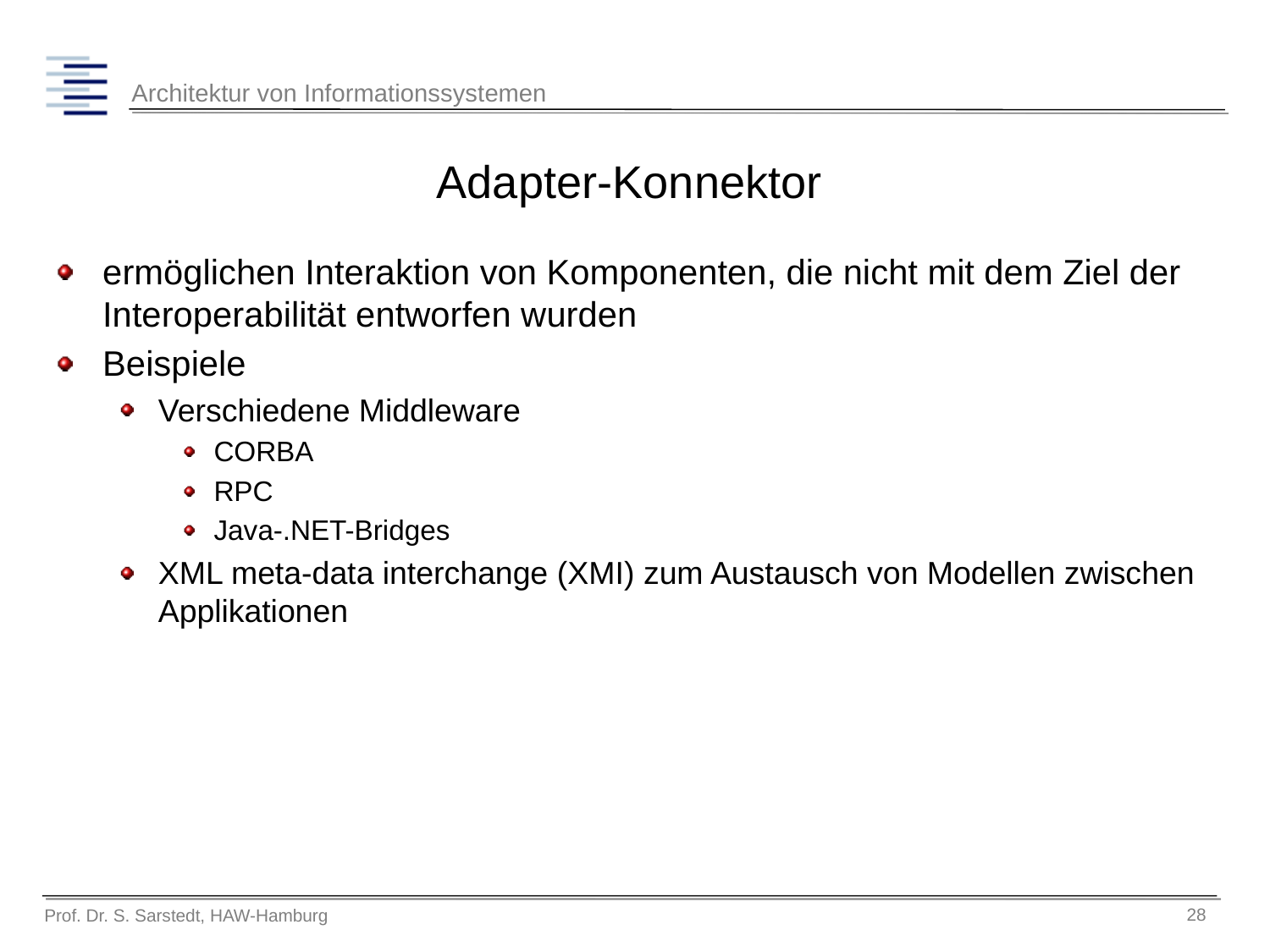

# Adapter-Konnektor
ermöglichen Interaktion von Komponenten, die nicht mit dem Ziel der Interoperabilität entworfen wurden
Beispiele
Verschiedene Middleware
CORBA
RPC
Java-.NET-Bridges
XML meta-data interchange (XMI) zum Austausch von Modellen zwischen Applikationen